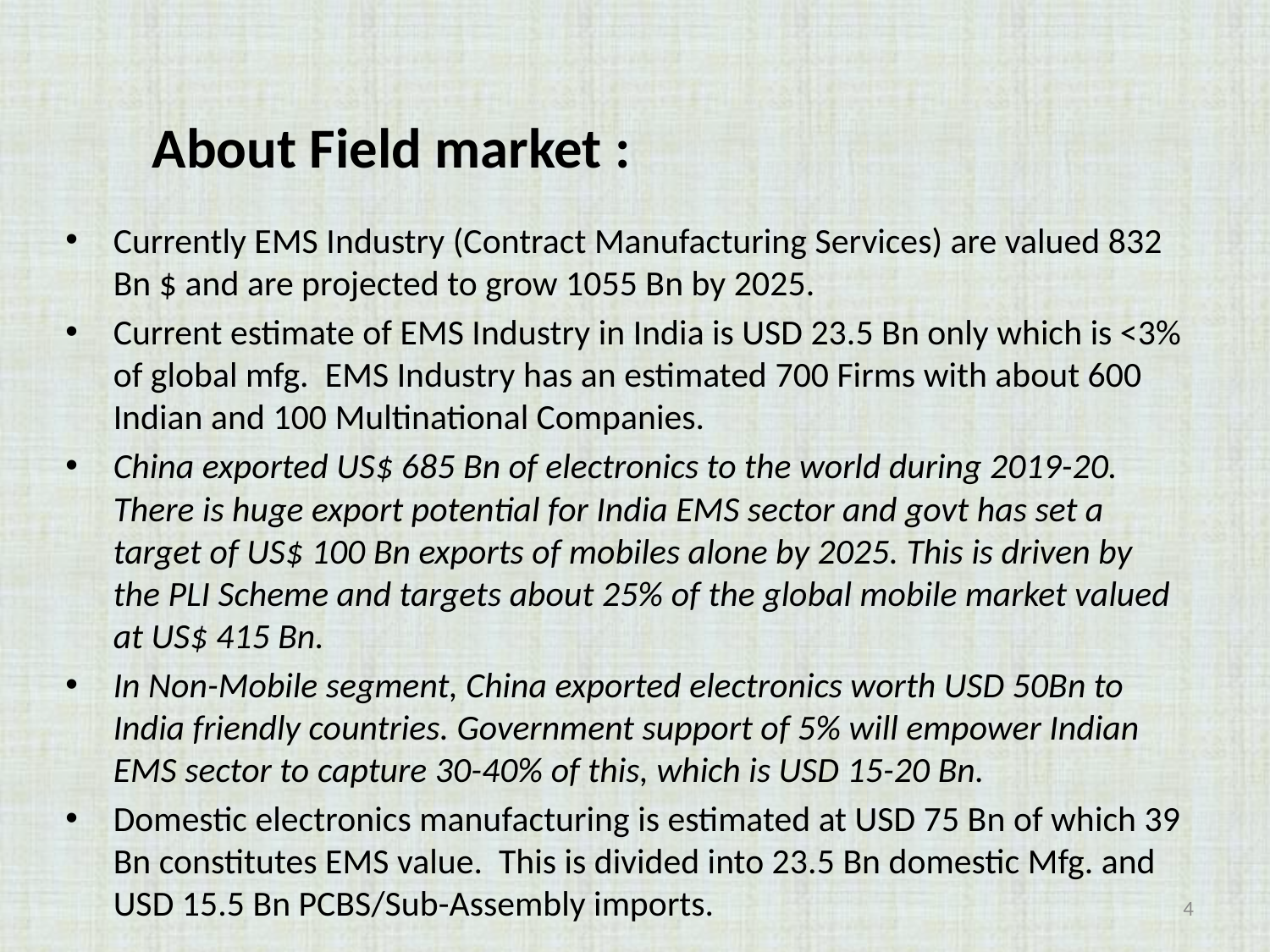

About Field market :
Currently EMS Industry (Contract Manufacturing Services) are valued 832 Bn $ and are projected to grow 1055 Bn by 2025.
Current estimate of EMS Industry in India is USD 23.5 Bn only which is <3% of global mfg.  EMS Industry has an estimated 700 Firms with about 600 Indian and 100 Multinational Companies.
China exported US$ 685 Bn of electronics to the world during 2019-20. There is huge export potential for India EMS sector and govt has set a target of US$ 100 Bn exports of mobiles alone by 2025. This is driven by the PLI Scheme and targets about 25% of the global mobile market valued at US$ 415 Bn.
In Non-Mobile segment, China exported electronics worth USD 50Bn to India friendly countries. Government support of 5% will empower Indian EMS sector to capture 30-40% of this, which is USD 15-20 Bn.
Domestic electronics manufacturing is estimated at USD 75 Bn of which 39 Bn constitutes EMS value.  This is divided into 23.5 Bn domestic Mfg. and USD 15.5 Bn PCBS/Sub-Assembly imports.

4